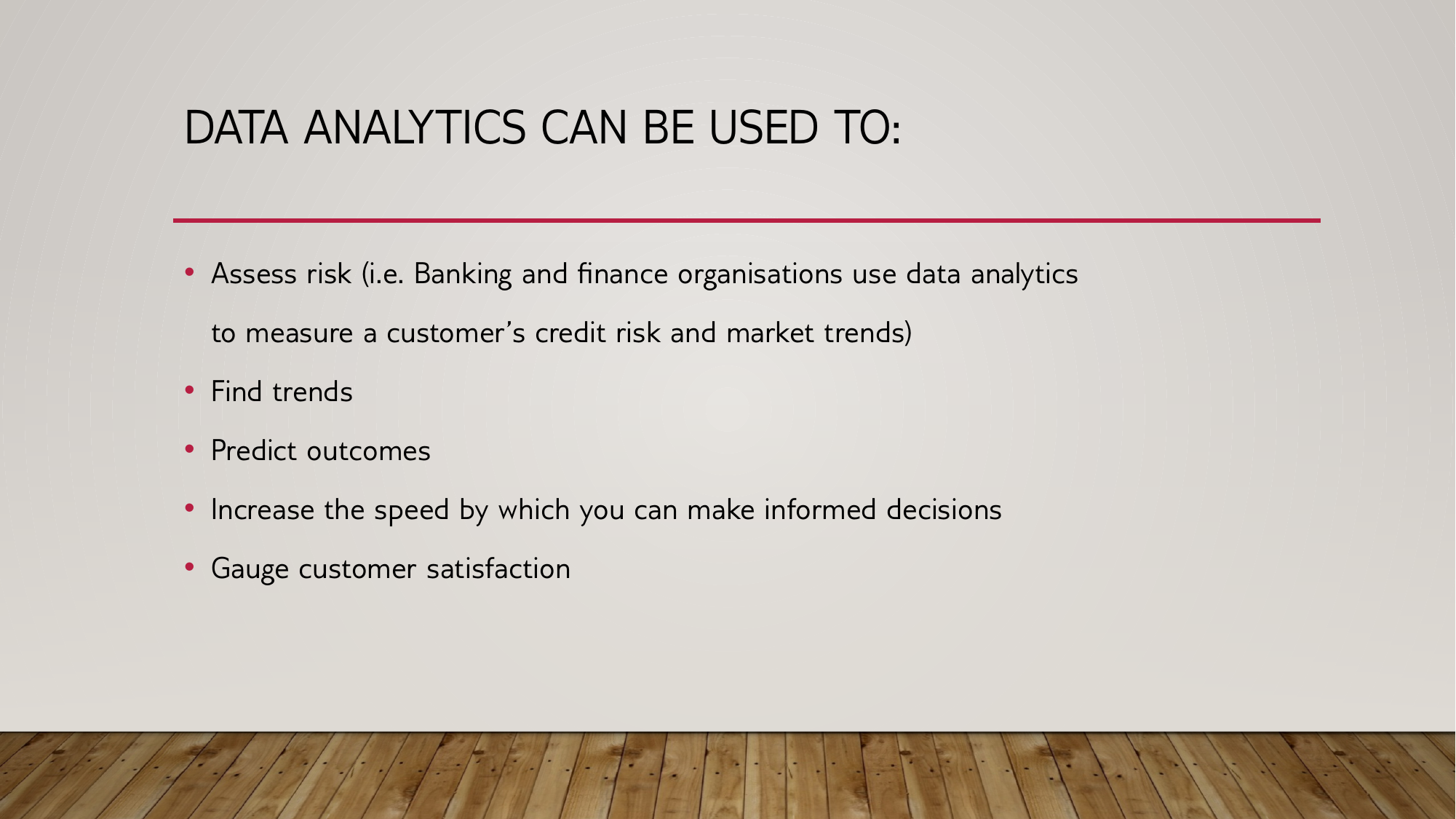

# Data analytics can be used to:
Assess risk (i.e. Banking and finance organisations use data analytics
   to measure a customer’s credit risk and market trends)
Find trends
Predict outcomes
Increase the speed by which you can make informed decisions
Gauge customer satisfaction